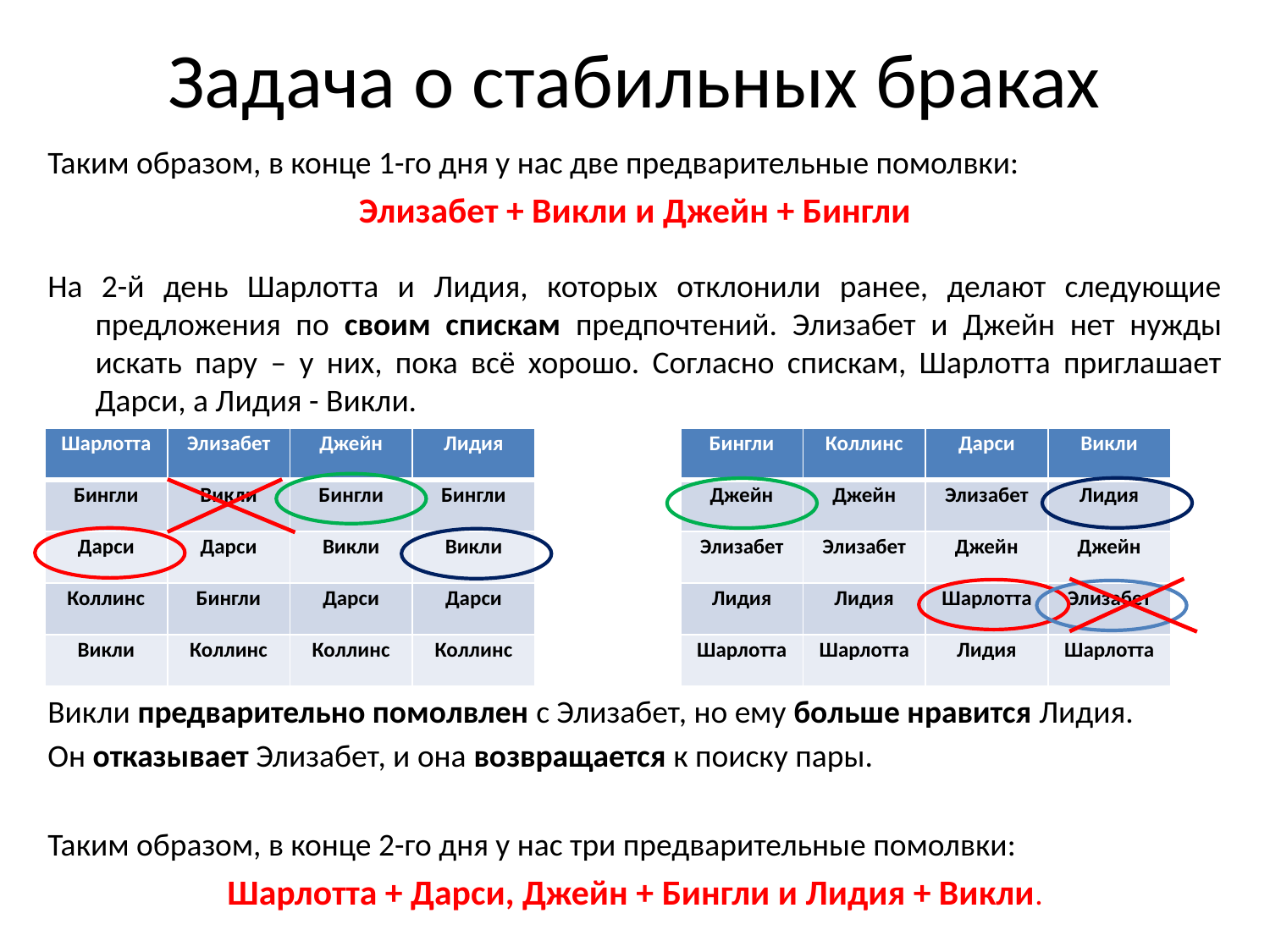

# Задача о стабильных браках
Таким образом, в конце 1-го дня у нас две предварительные помолвки:
Элизабет + Викли и Джейн + Бингли

На 2-й день Шарлотта и Лидия, которых отклонили ранее, делают следующие предложения по своим спискам предпочтений. Элизабет и Джейн нет нужды искать пару – у них, пока всё хорошо. Согласно спискам, Шарлотта приглашает Дарси, а Лидия - Викли.

Викли предварительно помолвлен с Элизабет, но ему больше нравится Лидия.
Он отказывает Элизабет, и она возвращается к поиску пары.

Таким образом, в конце 2-го дня у нас три предварительные помолвки:
Шарлотта + Дарси, Джейн + Бингли и Лидия + Викли.
| Шарлотта | Элизабет | Джейн | Лидия |
| --- | --- | --- | --- |
| Бингли | Викли | Бингли | Бингли |
| Дарси | Дарси | Викли | Викли |
| Коллинс | Бингли | Дарси | Дарси |
| Викли | Коллинс | Коллинс | Коллинс |
| Бингли | Коллинс | Дарси | Викли |
| --- | --- | --- | --- |
| Джейн | Джейн | Элизабет | Лидия |
| Элизабет | Элизабет | Джейн | Джейн |
| Лидия | Лидия | Шарлотта | Элизабет |
| Шарлотта | Шарлотта | Лидия | Шарлотта |